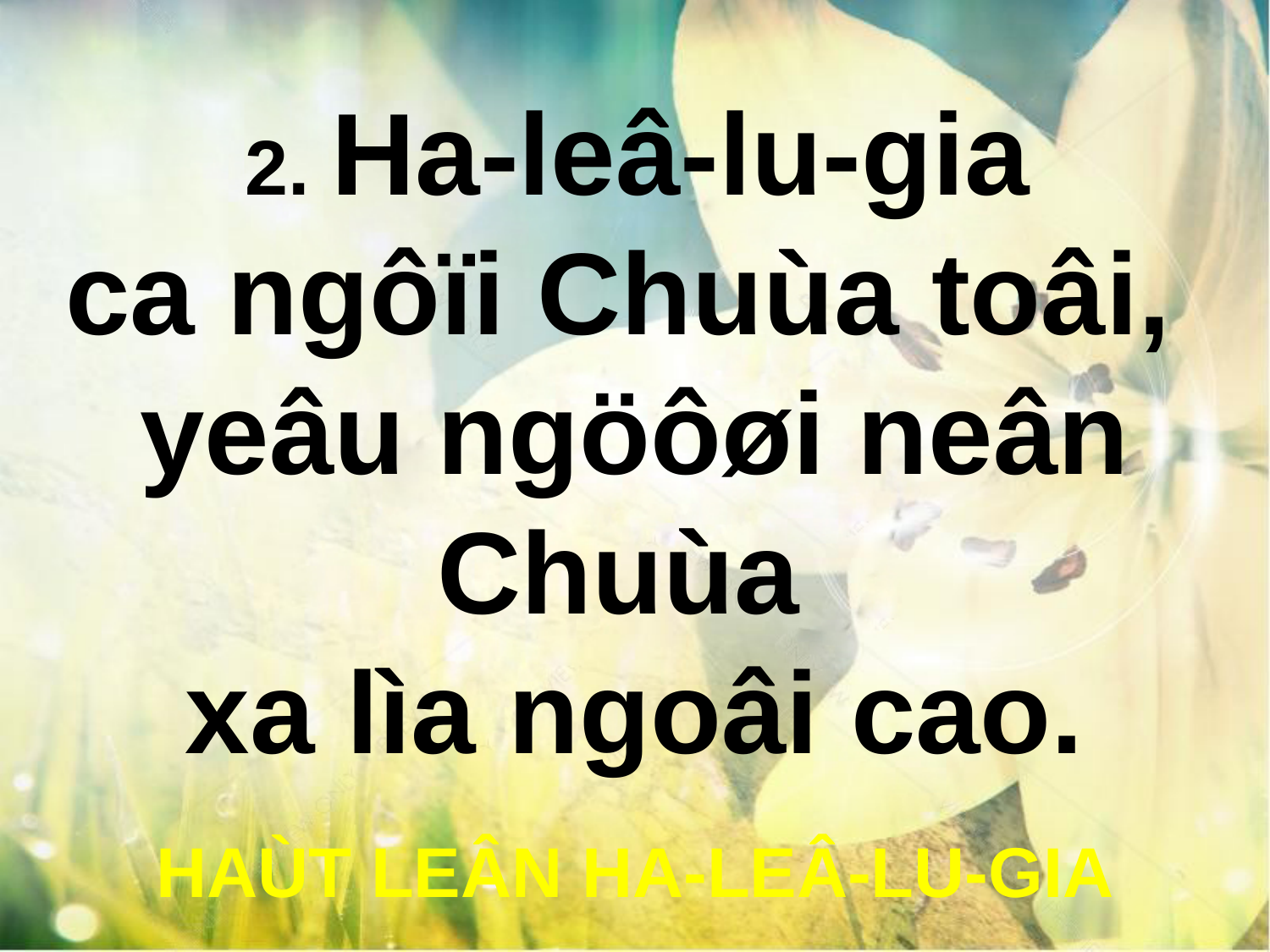

2. Ha-leâ-lu-gia
ca ngôïi Chuùa toâi,
yeâu ngöôøi neân Chuùa
xa lìa ngoâi cao.
HAÙT LEÂN HA-LEÂ-LU-GIA